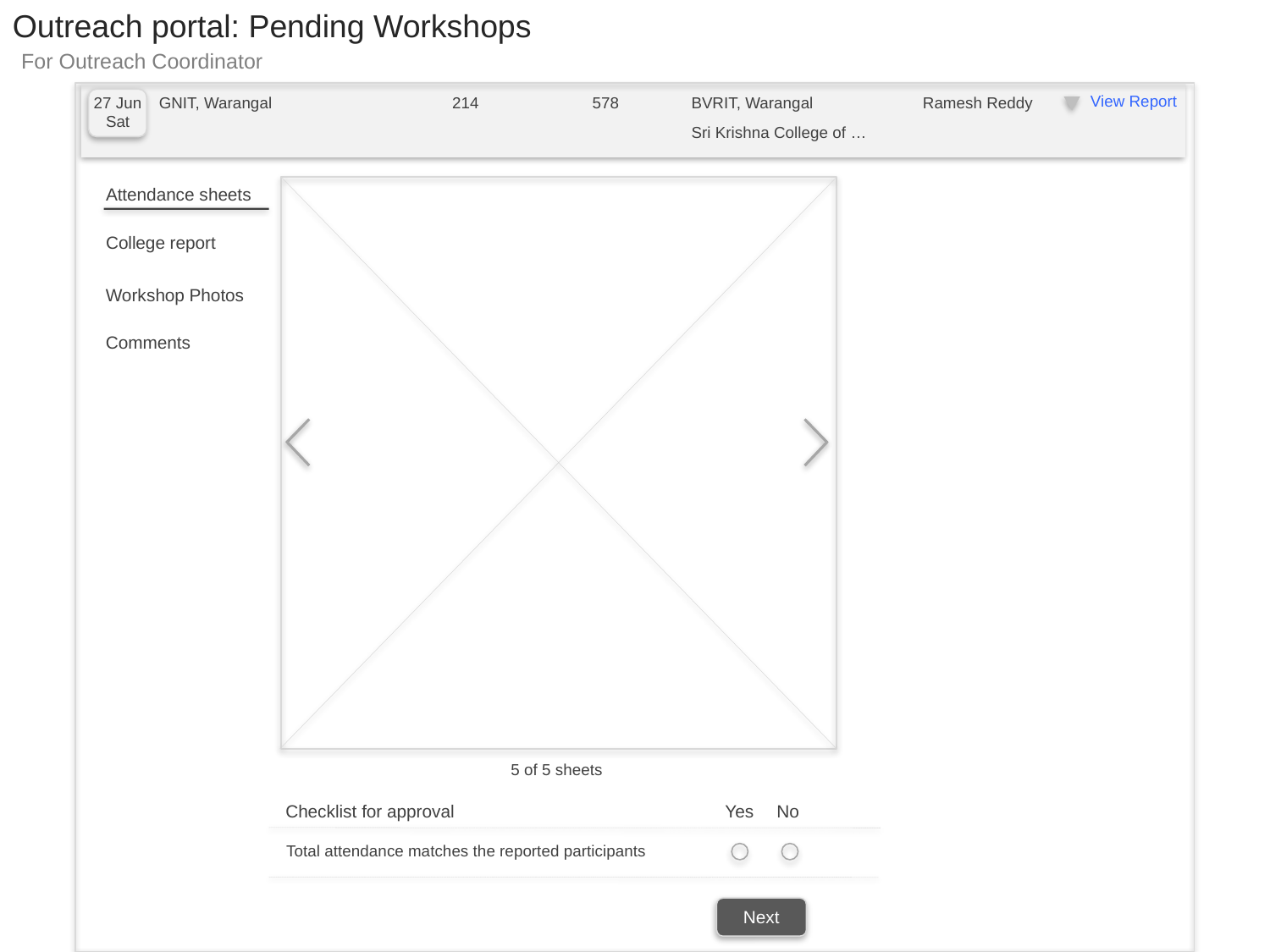

Outreach portal: Pending Workshops
For Outreach Coordinator

View Report

GNIT, Warangal
214
578
BVRIT, Warangal
Sri Krishna College of …
Ramesh Reddy
27 Jun
Sat

Attendance sheets

College report
Workshop Photos
Comments
5 of 5 sheets
Checklist for approval
Yes
No
Total attendance matches the reported participants

Reject

Next